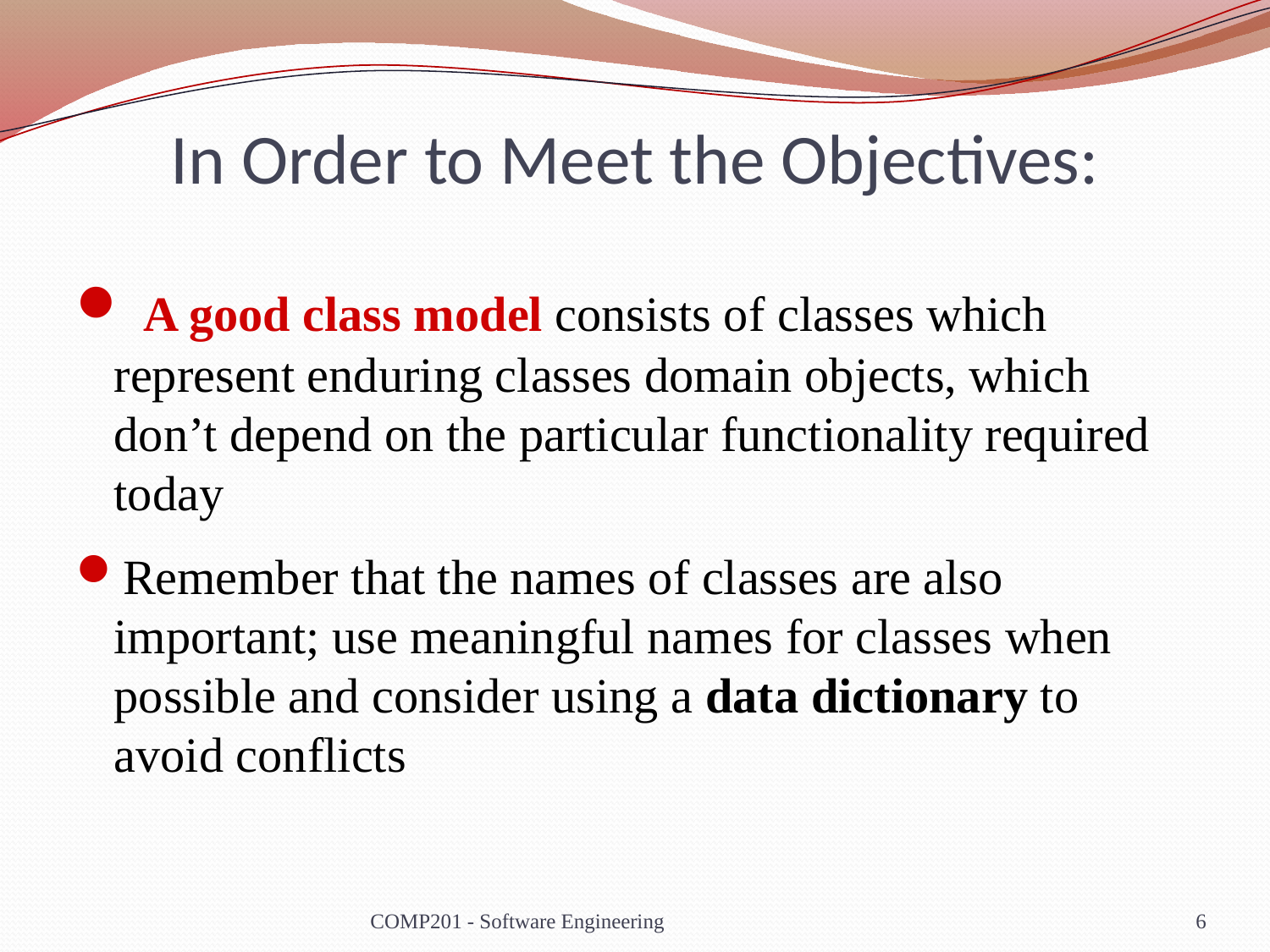

# In Order to Meet the Objectives:
 A good class model consists of classes which represent enduring classes domain objects, which don’t depend on the particular functionality required today
Remember that the names of classes are also important; use meaningful names for classes when possible and consider using a data dictionary to avoid conflicts
COMP201 - Software Engineering
6